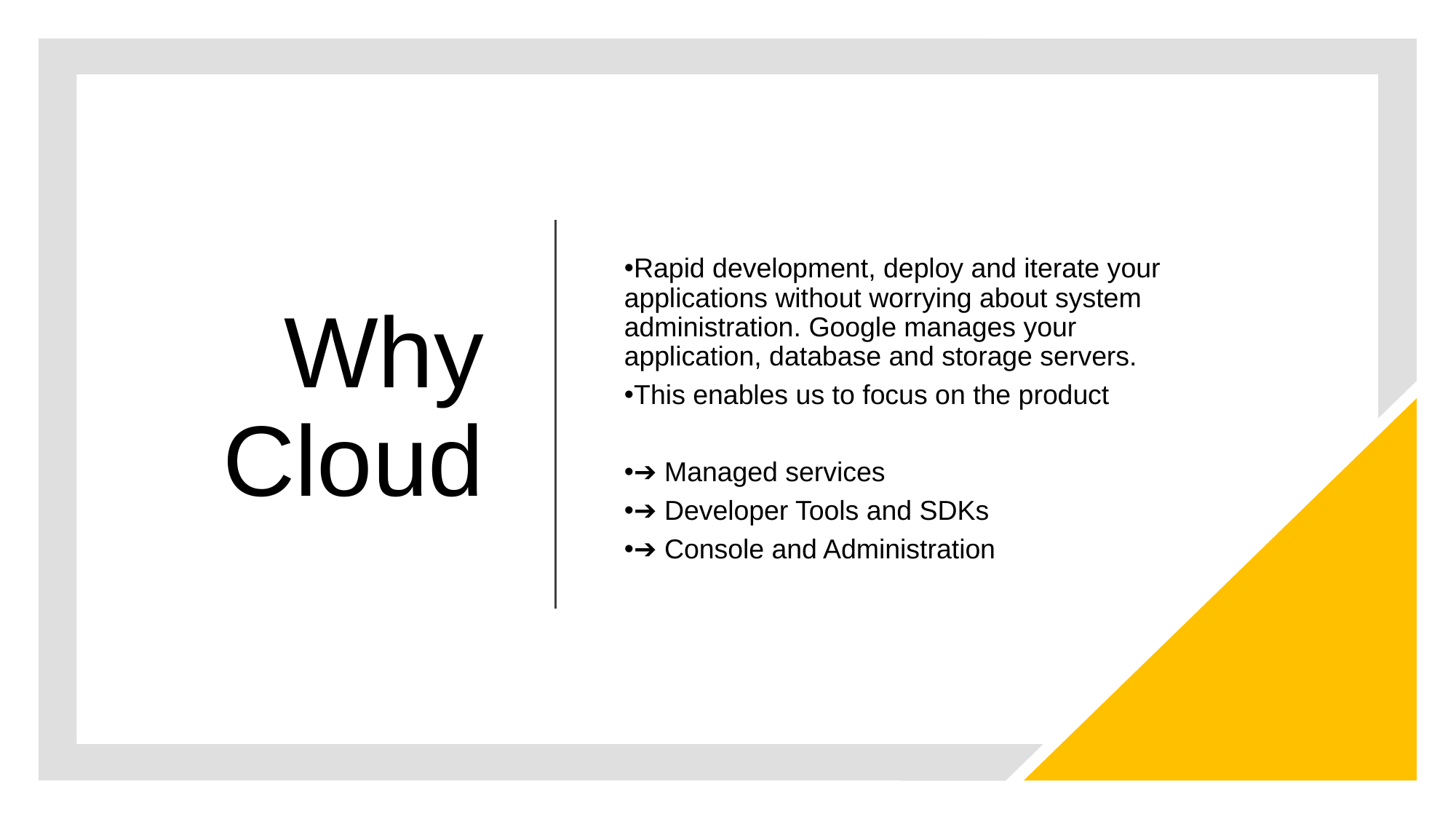

# Why Cloud
Rapid development, deploy and iterate your applications without worrying about system administration. Google manages your application, database and storage servers.
This enables us to focus on the product

➔ Managed services
➔ Developer Tools and SDKs
➔ Console and Administration